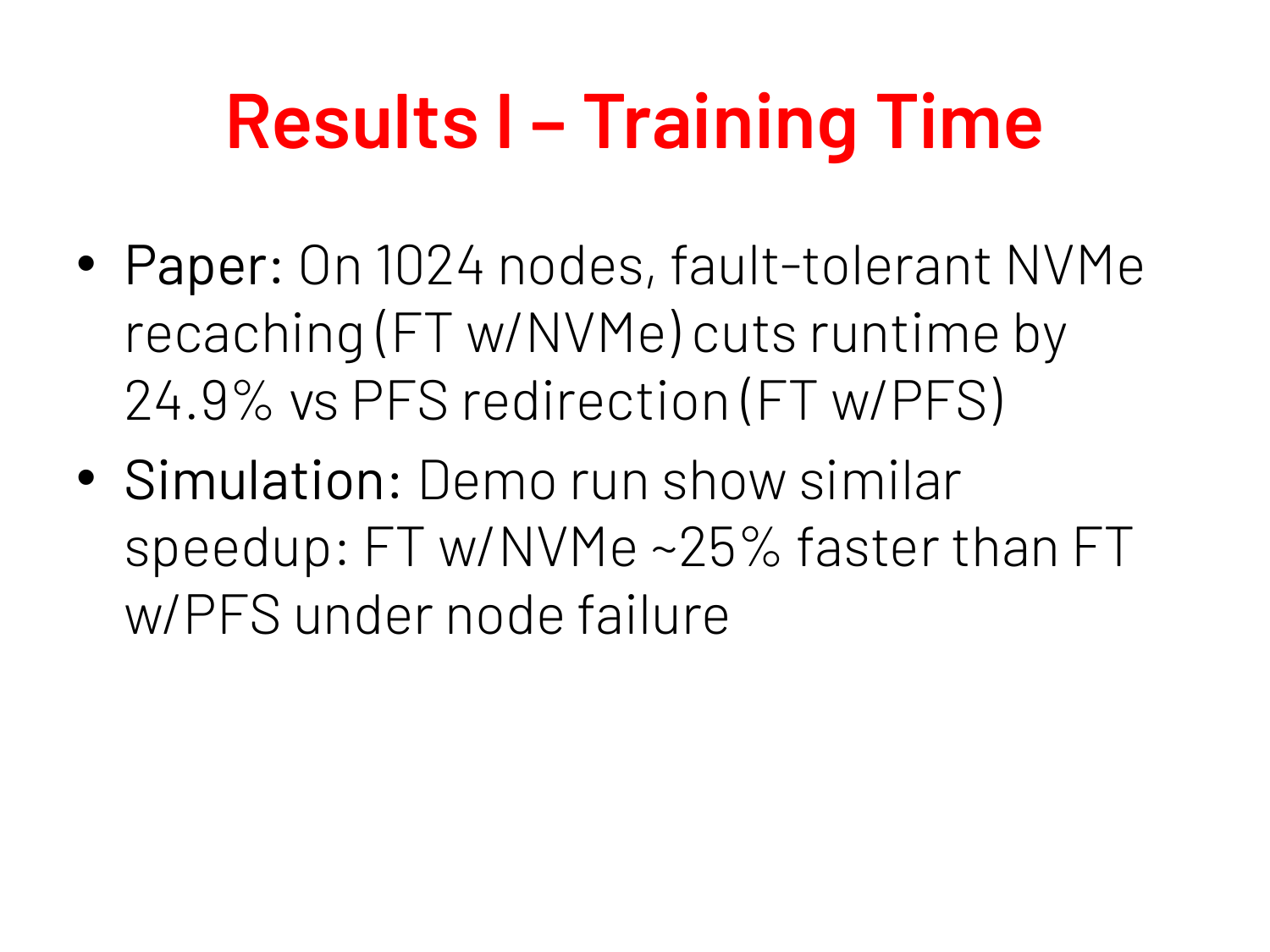

# Results I – Training Time
Paper: On 1024 nodes, fault-tolerant NVMe recaching (FT w/NVMe) cuts runtime by 24.9% vs PFS redirection (FT w/PFS)
Simulation: Demo run show similar speedup: FT w/NVMe ~25% faster than FT w/PFS under node failure